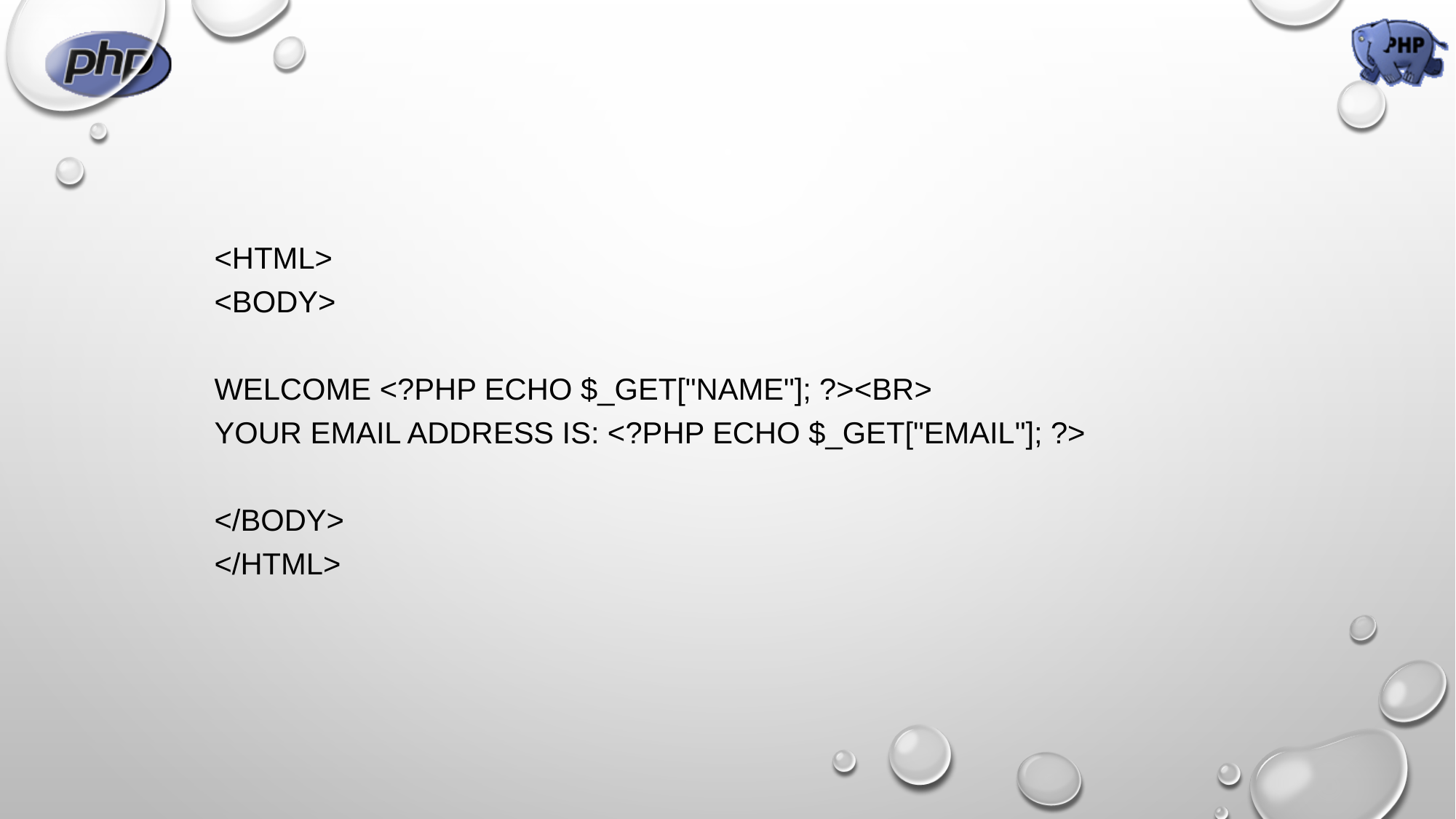

#
<html>
<body>
Welcome <?php echo $_GET["name"]; ?><br>
Your email address is: <?php echo $_GET["email"]; ?>
</body>
</html>